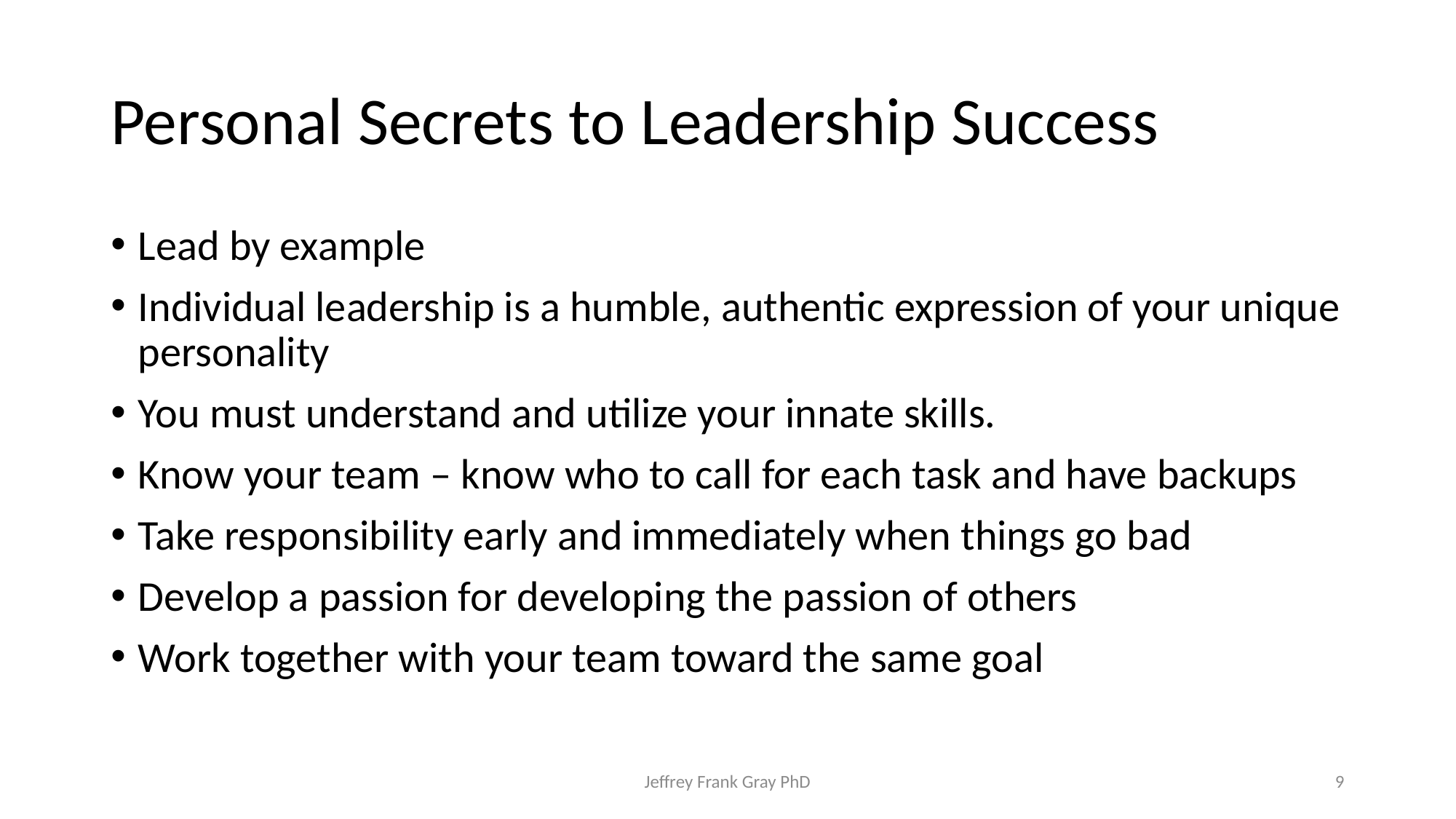

# Personal Secrets to Leadership Success
Lead by example
Individual leadership is a humble, authentic expression of your unique personality
You must understand and utilize your innate skills.
Know your team – know who to call for each task and have backups
Take responsibility early and immediately when things go bad
Develop a passion for developing the passion of others
Work together with your team toward the same goal
Jeffrey Frank Gray PhD
9